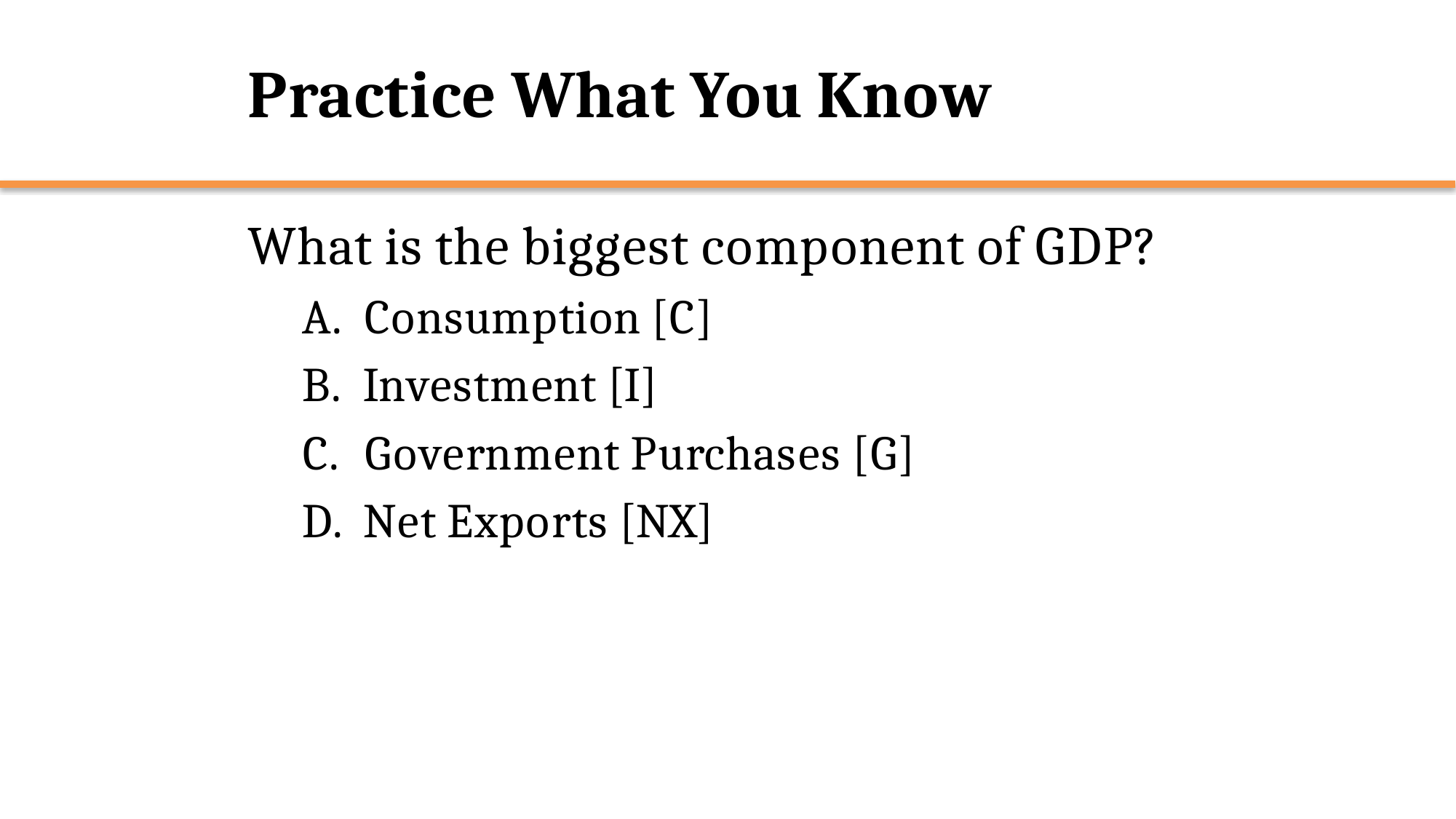

# Practice What You Know
What is the biggest component of GDP?
Consumption [C]
Investment [I]
Government Purchases [G]
Net Exports [NX]